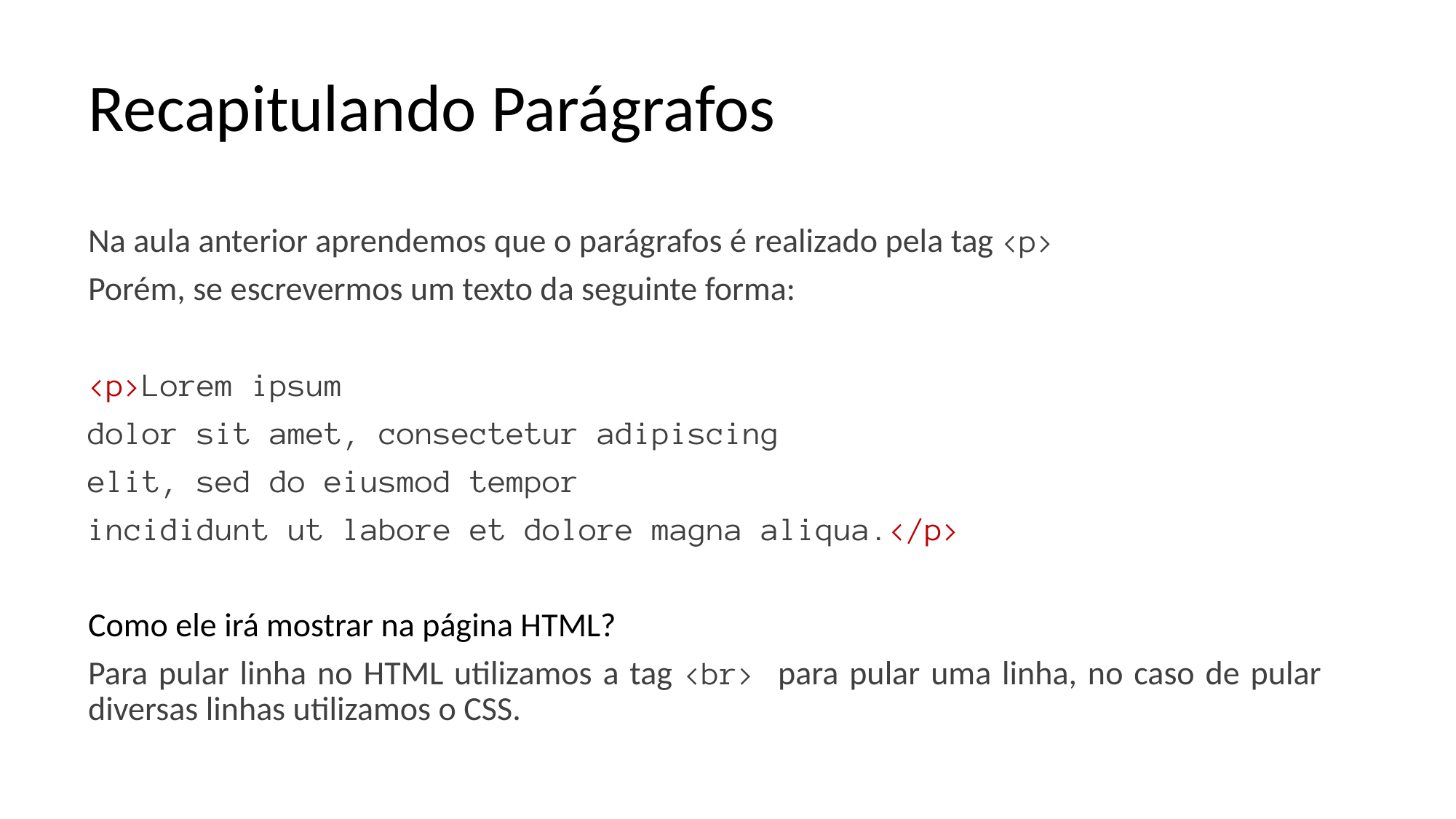

# Recapitulando Parágrafos
Na aula anterior aprendemos que o parágrafos é realizado pela tag <p>
Porém, se escrevermos um texto da seguinte forma:

<p>Lorem ipsum
dolor sit amet, consectetur adipiscing
elit, sed do eiusmod tempor
incididunt ut labore et dolore magna aliqua.</p>

Como ele irá mostrar na página HTML?
Para pular linha no HTML utilizamos a tag <br> para pular uma linha, no caso de pular diversas linhas utilizamos o CSS.